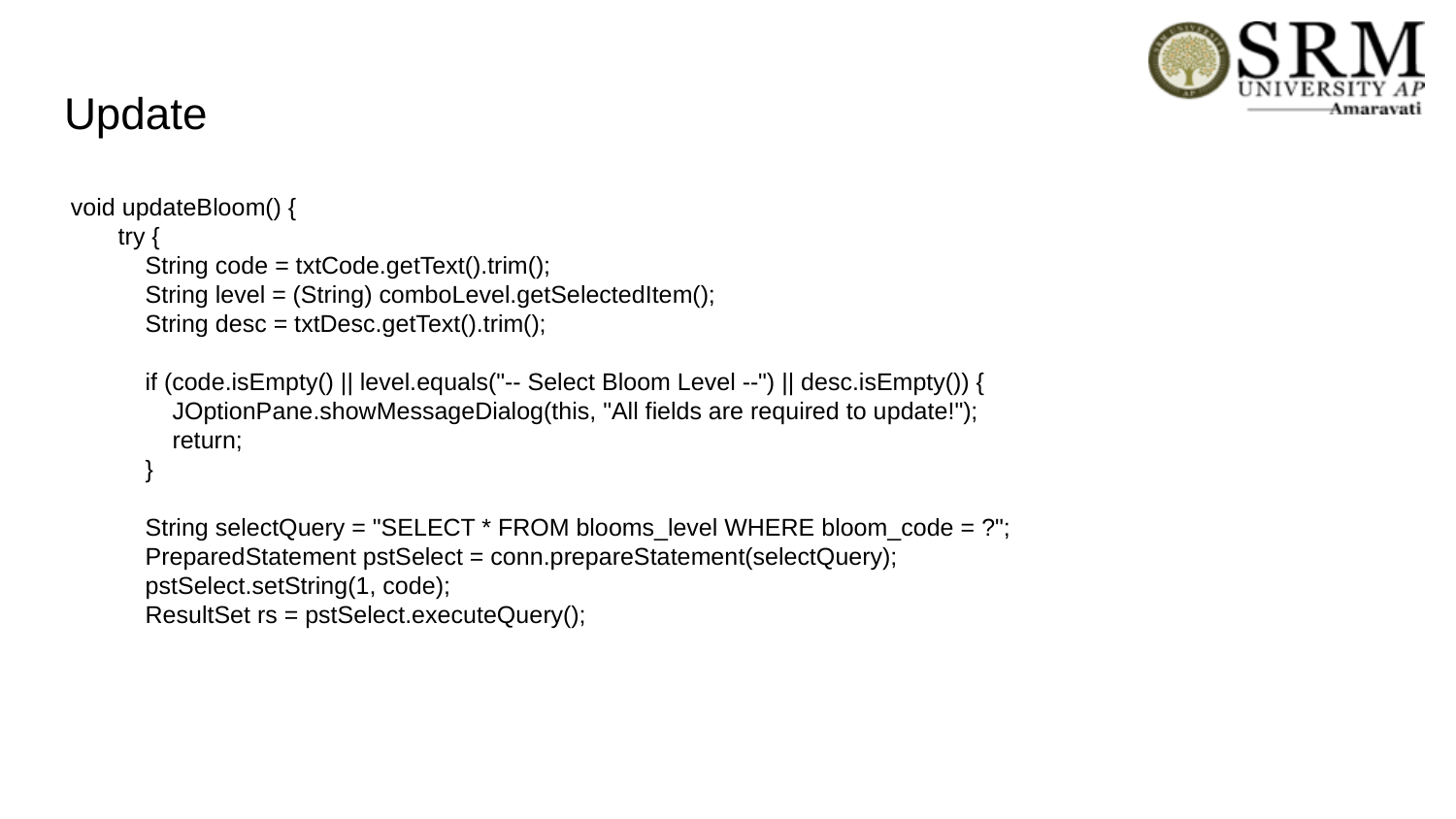

# Update void updateBloom() { try { String code = txtCode.getText().trim(); String level = (String) comboLevel.getSelectedItem(); String desc = txtDesc.getText().trim(); if (code.isEmpty() || level.equals("-- Select Bloom Level --") || desc.isEmpty()) { JOptionPane.showMessageDialog(this, "All fields are required to update!"); return; } String selectQuery = "SELECT * FROM blooms_level WHERE bloom_code = ?"; PreparedStatement pstSelect = conn.prepareStatement(selectQuery); pstSelect.setString(1, code); ResultSet rs = pstSelect.executeQuery();